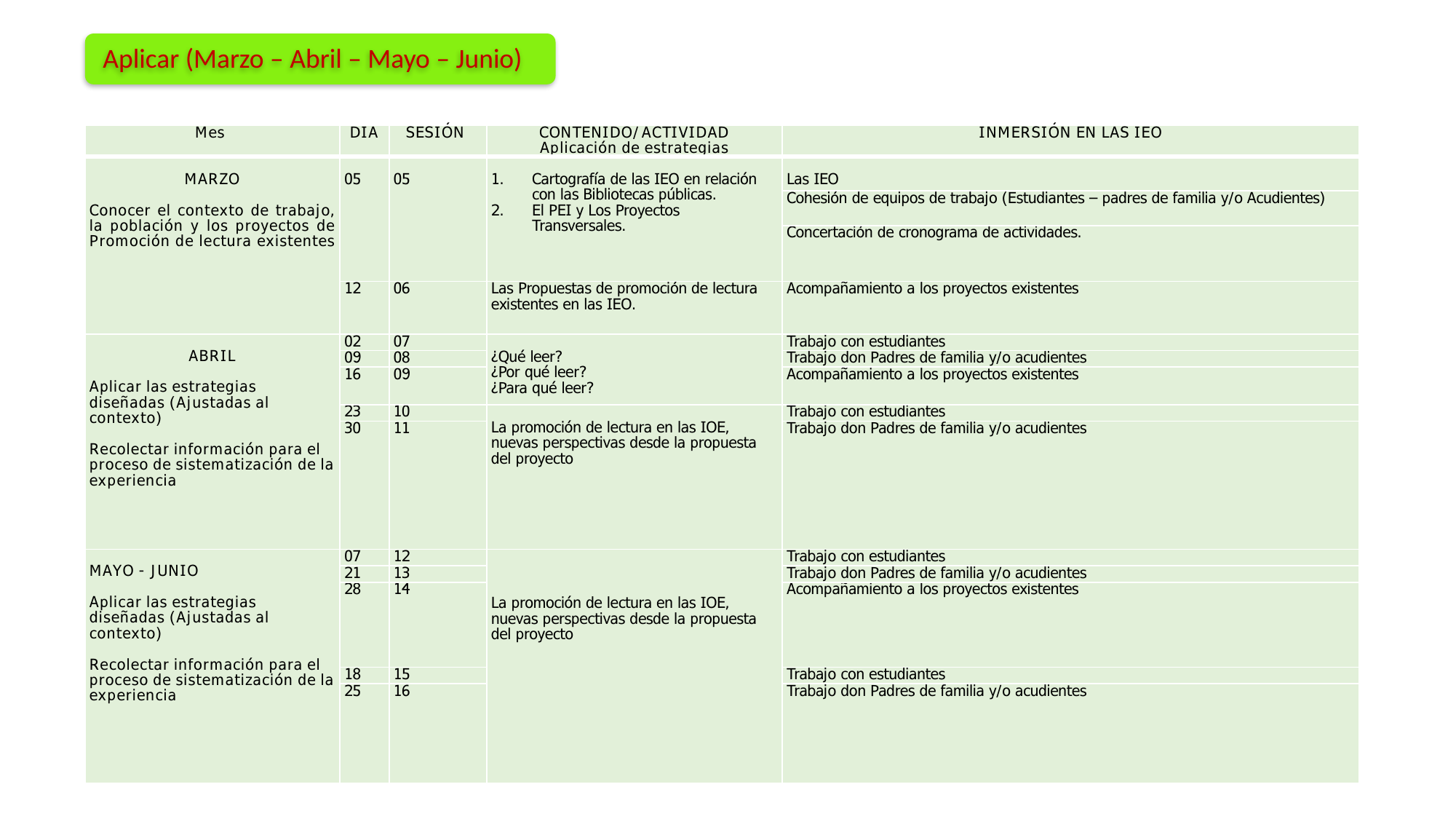

Aplicar (Marzo – Abril – Mayo – Junio)
| Mes | DIA | SESIÓN | CONTENIDO/ACTIVIDAD Aplicación de estrategias | INMERSIÓN EN LAS IEO |
| --- | --- | --- | --- | --- |
| MARZO   Conocer el contexto de trabajo, la población y los proyectos de Promoción de lectura existentes | 05 | 05 | Cartografía de las IEO en relación con las Bibliotecas públicas. El PEI y Los Proyectos Transversales. | Las IEO |
|  |  |  |  | Cohesión de equipos de trabajo (Estudiantes – padres de familia y/o Acudientes) |
|  |  |  |  | Concertación de cronograma de actividades. |
|  | 12 | 06 | Las Propuestas de promoción de lectura existentes en las IEO. | Acompañamiento a los proyectos existentes |
| ABRIL   Aplicar las estrategias diseñadas (Ajustadas al contexto)   Recolectar información para el proceso de sistematización de la experiencia | 02 | 07 | ¿Qué leer? ¿Por qué leer? ¿Para qué leer? | Trabajo con estudiantes |
|  | 09 | 08 |  | Trabajo don Padres de familia y/o acudientes |
|  | 16 | 09 |  | Acompañamiento a los proyectos existentes |
|  | 23 | 10 | La promoción de lectura en las IOE, nuevas perspectivas desde la propuesta del proyecto | Trabajo con estudiantes |
|  | 30 | 11 |  | Trabajo don Padres de familia y/o acudientes |
| MAYO - JUNIO   Aplicar las estrategias diseñadas (Ajustadas al contexto)   Recolectar información para el proceso de sistematización de la experiencia | 07 | 12 | La promoción de lectura en las IOE, nuevas perspectivas desde la propuesta del proyecto | Trabajo con estudiantes |
|  | 21 | 13 |  | Trabajo don Padres de familia y/o acudientes |
|  | 28 | 14 |  | Acompañamiento a los proyectos existentes |
|  | 18 | 15 |  | Trabajo con estudiantes |
|  | 25 | 16 |  | Trabajo don Padres de familia y/o acudientes |